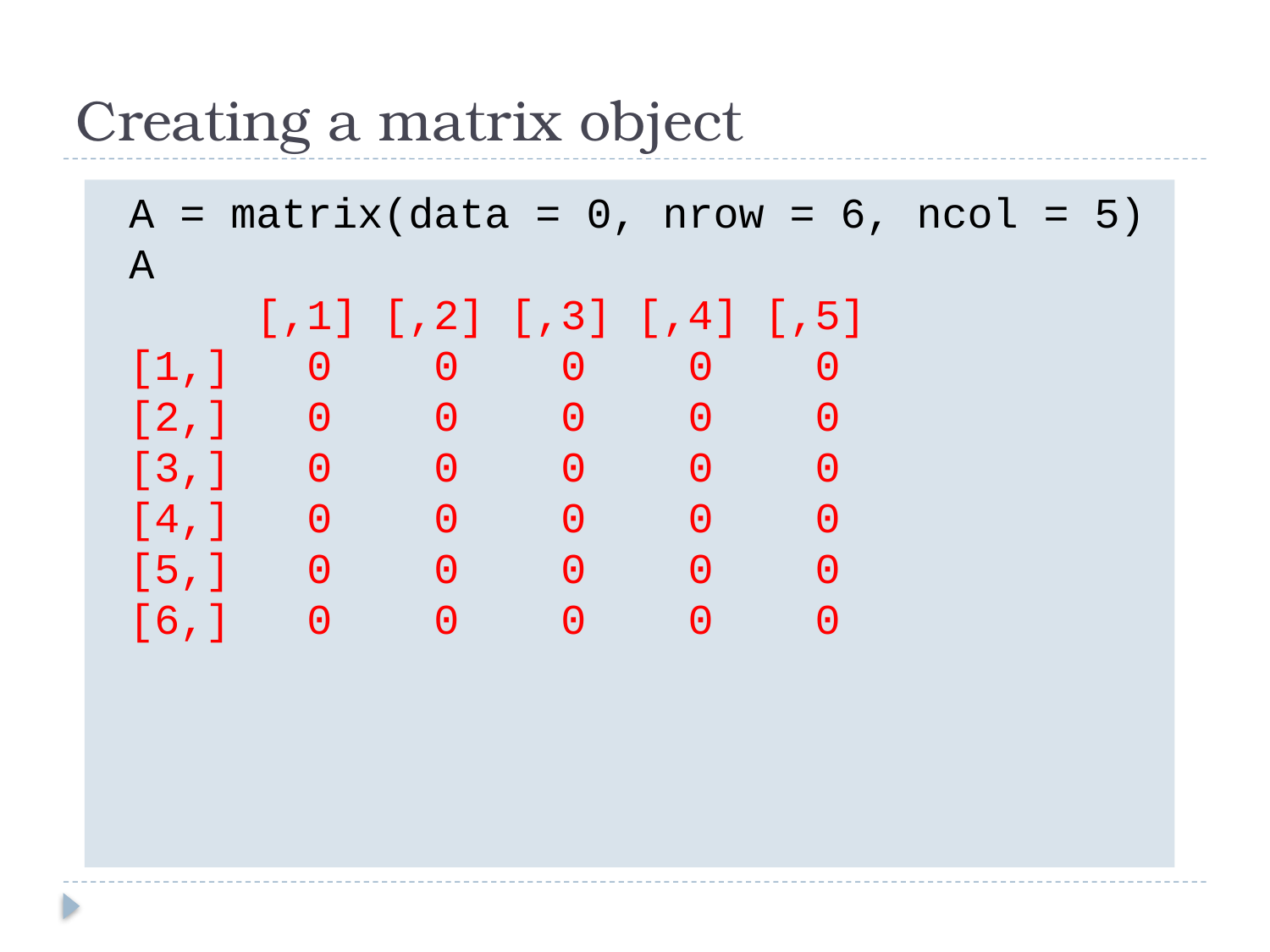

# Creating a matrix object

A = matrix(data = 0, nrow = 6, ncol = 5)
A
	[,1] [,2] [,3] [,4] [,5]
[1,]   0    0    0    0    0
[2,]   0    0    0    0    0
[3,]   0    0    0    0    0
[4,]   0    0    0    0    0
[5,]   0    0    0    0    0
[6,]   0    0    0    0    0